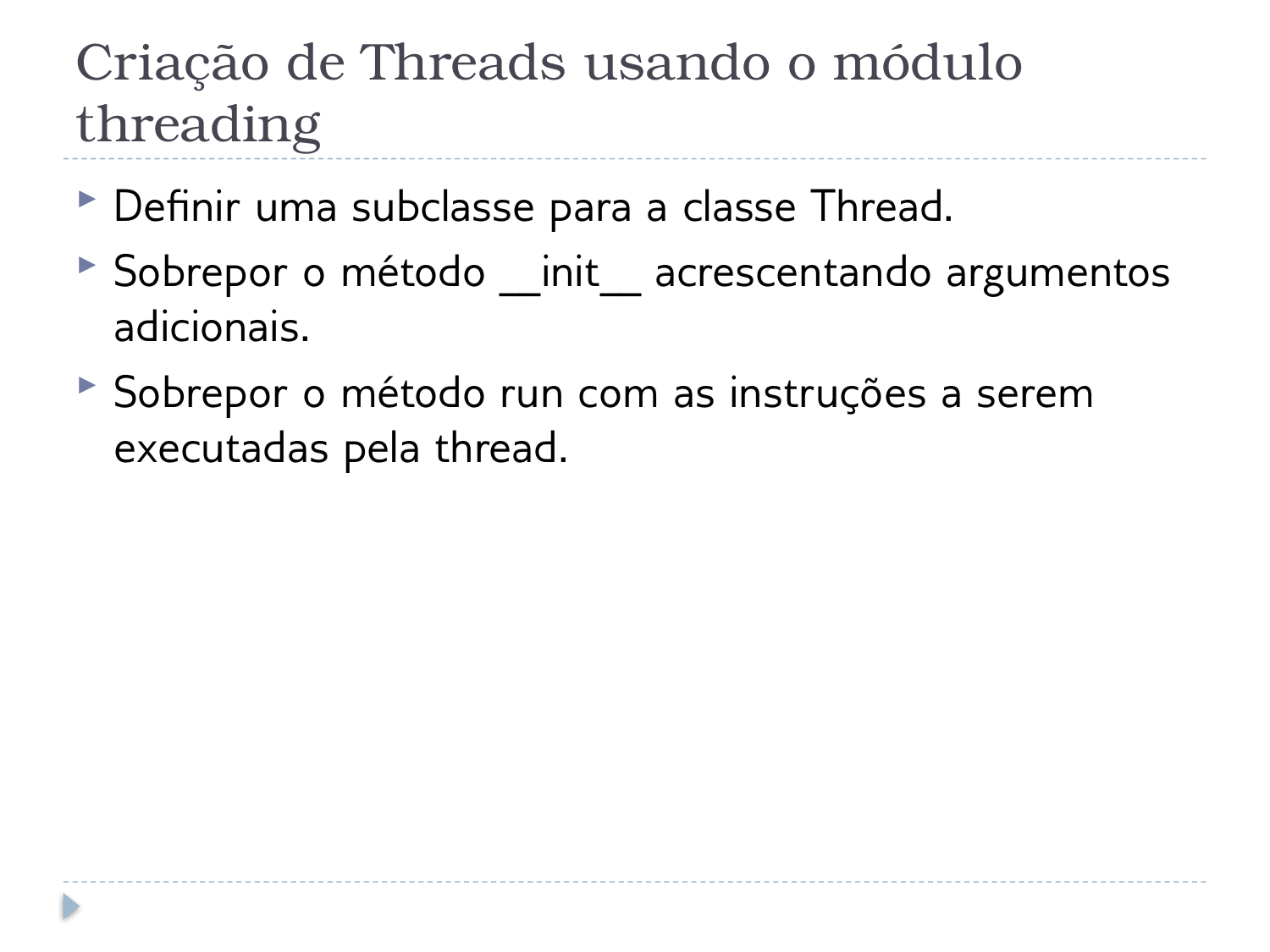

# Criação de Threads usando o módulo threading
Definir uma subclasse para a classe Thread.
Sobrepor o método __init__ acrescentando argumentos adicionais.
Sobrepor o método run com as instruções a serem executadas pela thread.